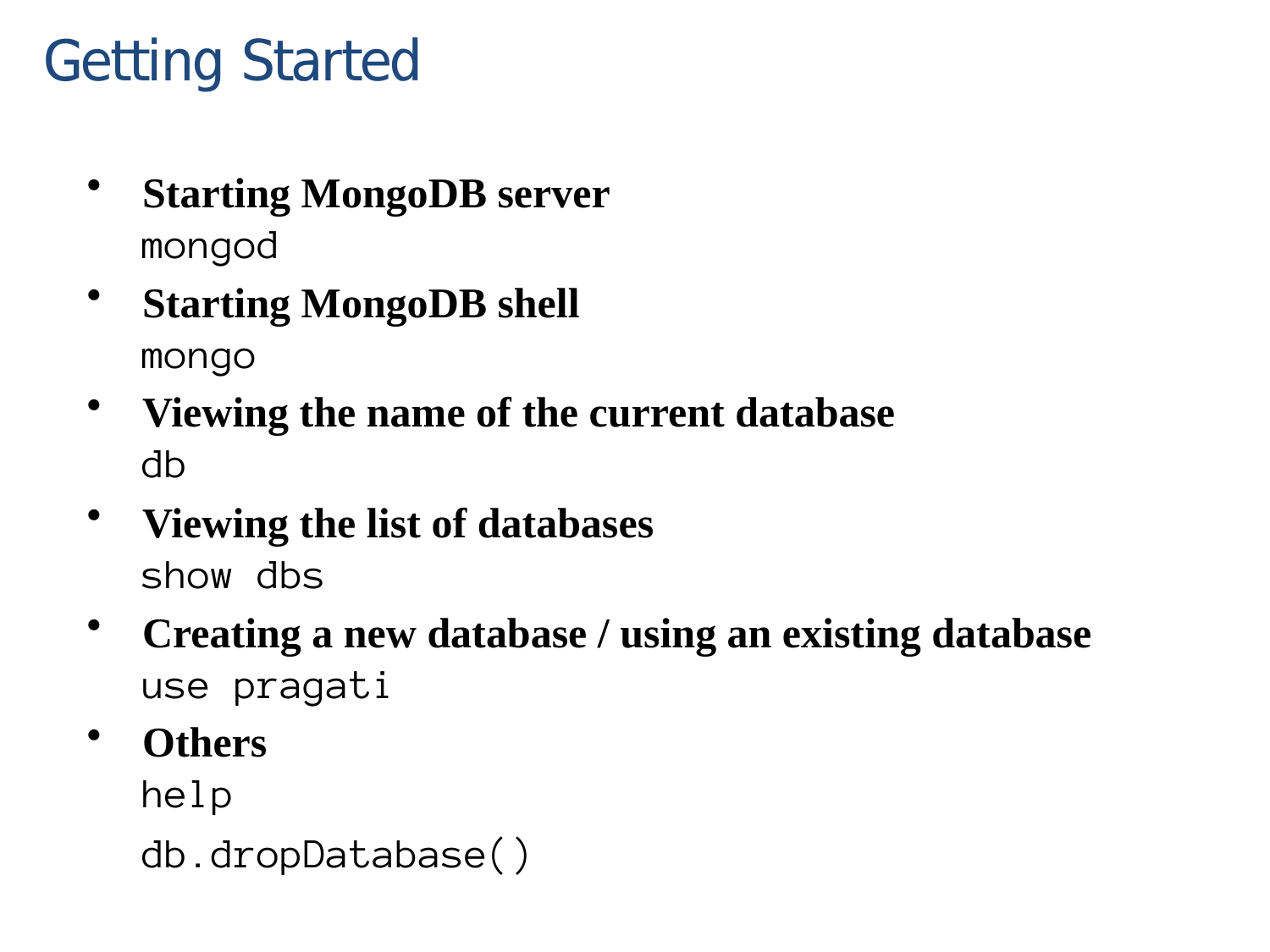

# Getting Started
Starting MongoDB server
mongod
Starting MongoDB shell
mongo
Viewing the name of the current database
db
Viewing the list of databases
show dbs
Creating a new database / using an existing database
use pragati
Others
help
db.dropDatabase()